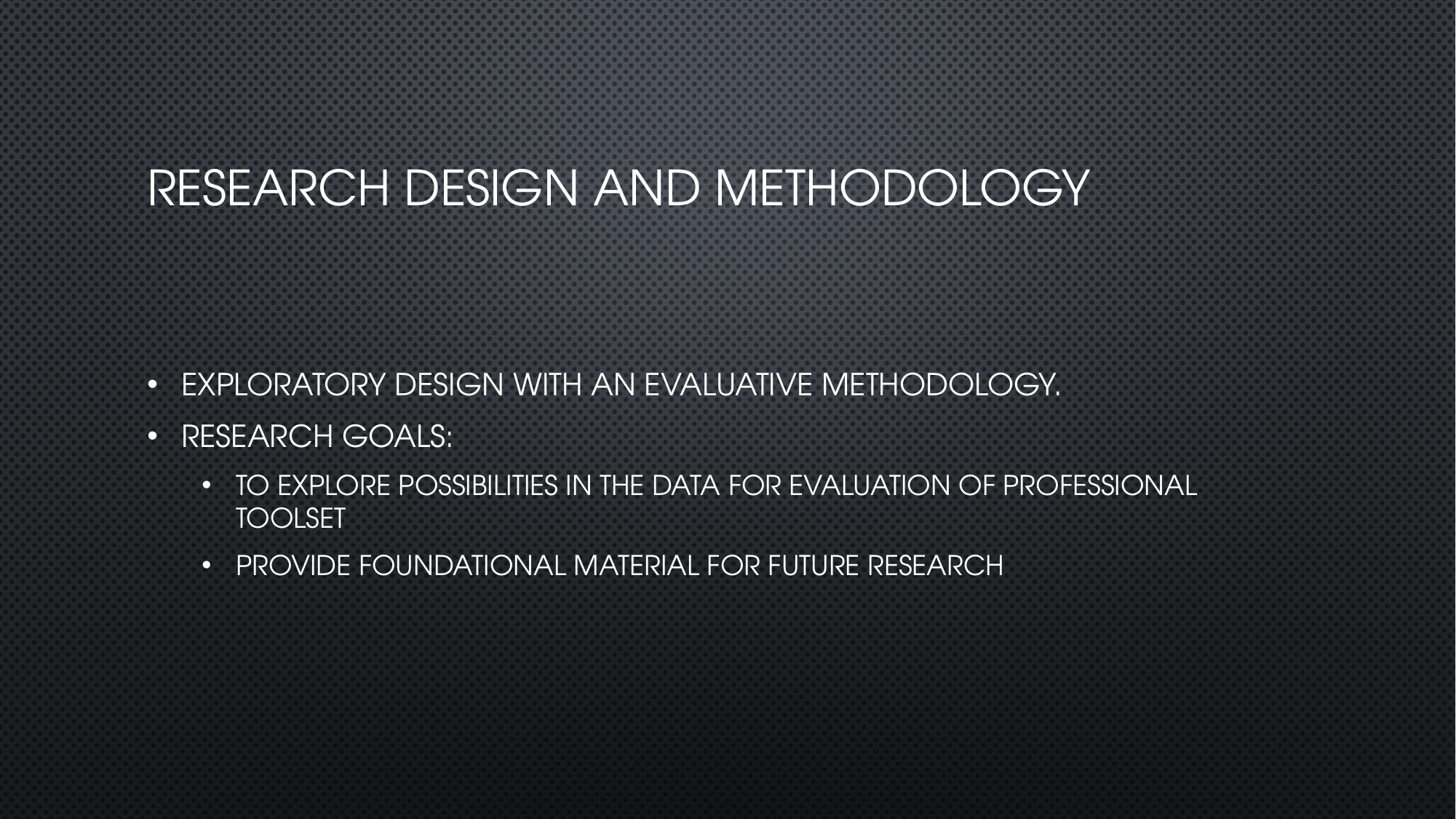

# Research design and methodology
Exploratory design with an evaluative methodology.
Research goals:
To explore possibilities in the data for evaluation of professional toolset
Provide foundational material for future research